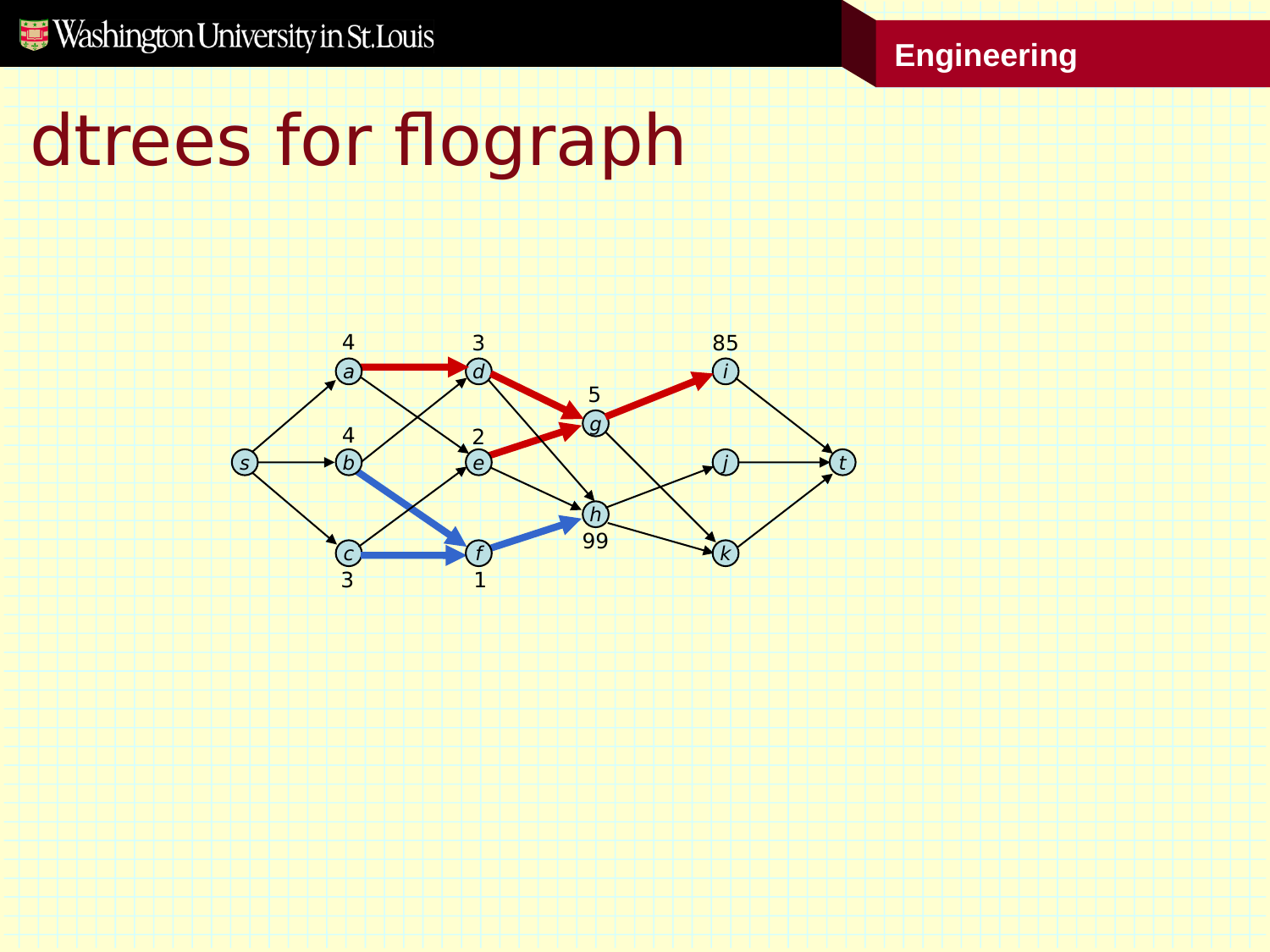

# dtrees for flograph
4
3
85
a
d
i

5
g
4
2

s
b
e
j
t

h

99
c
f
k

3
1